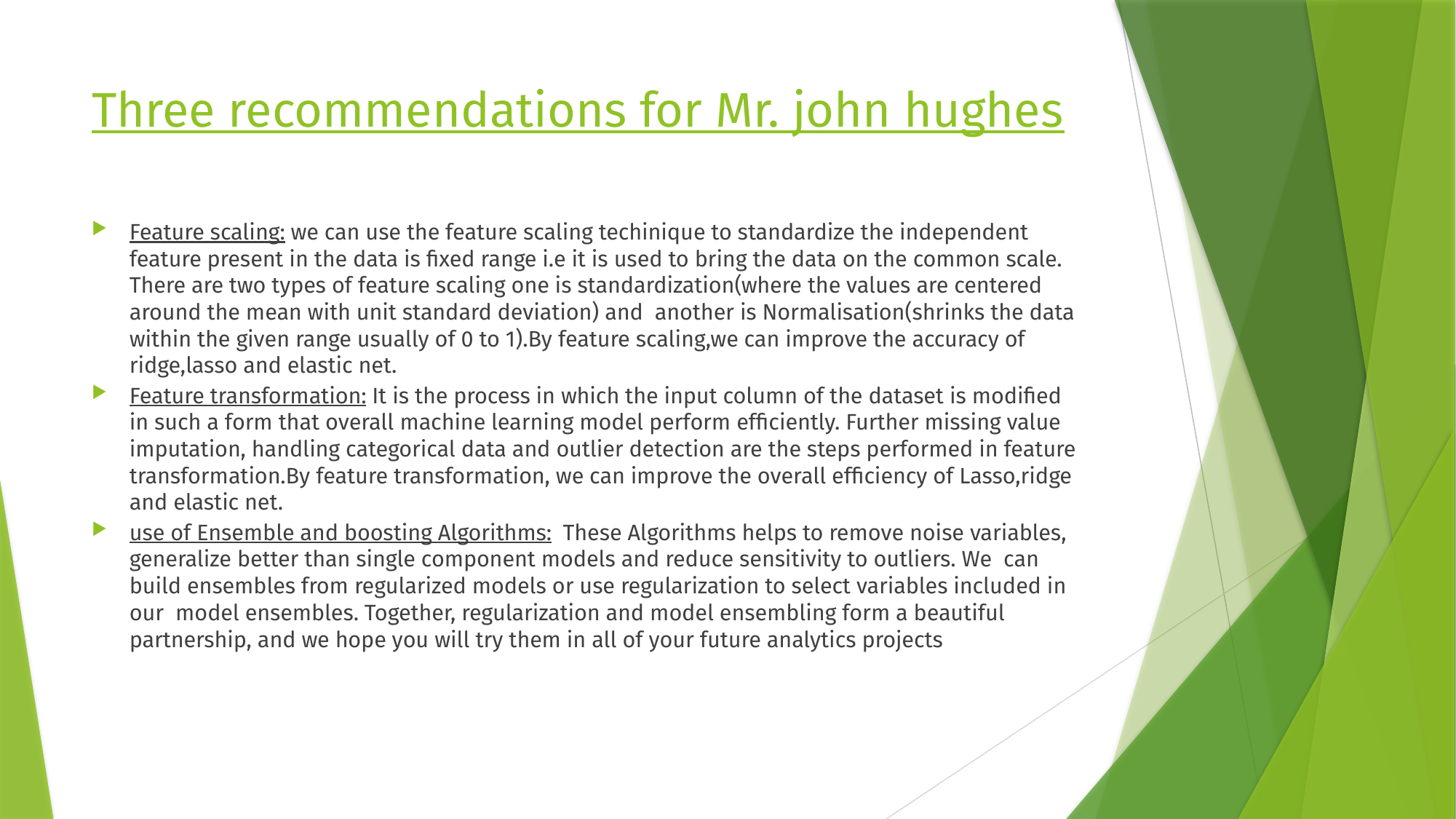

# Three recommendations for Mr. john hughes
Feature scaling: we can use the feature scaling techinique to standardize the independent feature present in the data is fixed range i.e it is used to bring the data on the common scale. There are two types of feature scaling one is standardization(where the values are centered around the mean with unit standard deviation) and  another is Normalisation(shrinks the data within the given range usually of 0 to 1).By feature scaling,we can improve the accuracy of ridge,lasso and elastic net.
Feature transformation: It is the process in which the input column of the dataset is modified in such a form that overall machine learning model perform efficiently. Further missing value imputation, handling categorical data and outlier detection are the steps performed in feature transformation.By feature transformation, we can improve the overall efficiency of Lasso,ridge and elastic net.
use of Ensemble and boosting Algorithms:  These Algorithms helps to remove noise variables, generalize better than single component models and reduce sensitivity to outliers. We  can build ensembles from regularized models or use regularization to select variables included in our  model ensembles. Together, regularization and model ensembling form a beautiful partnership, and we hope you will try them in all of your future analytics projects